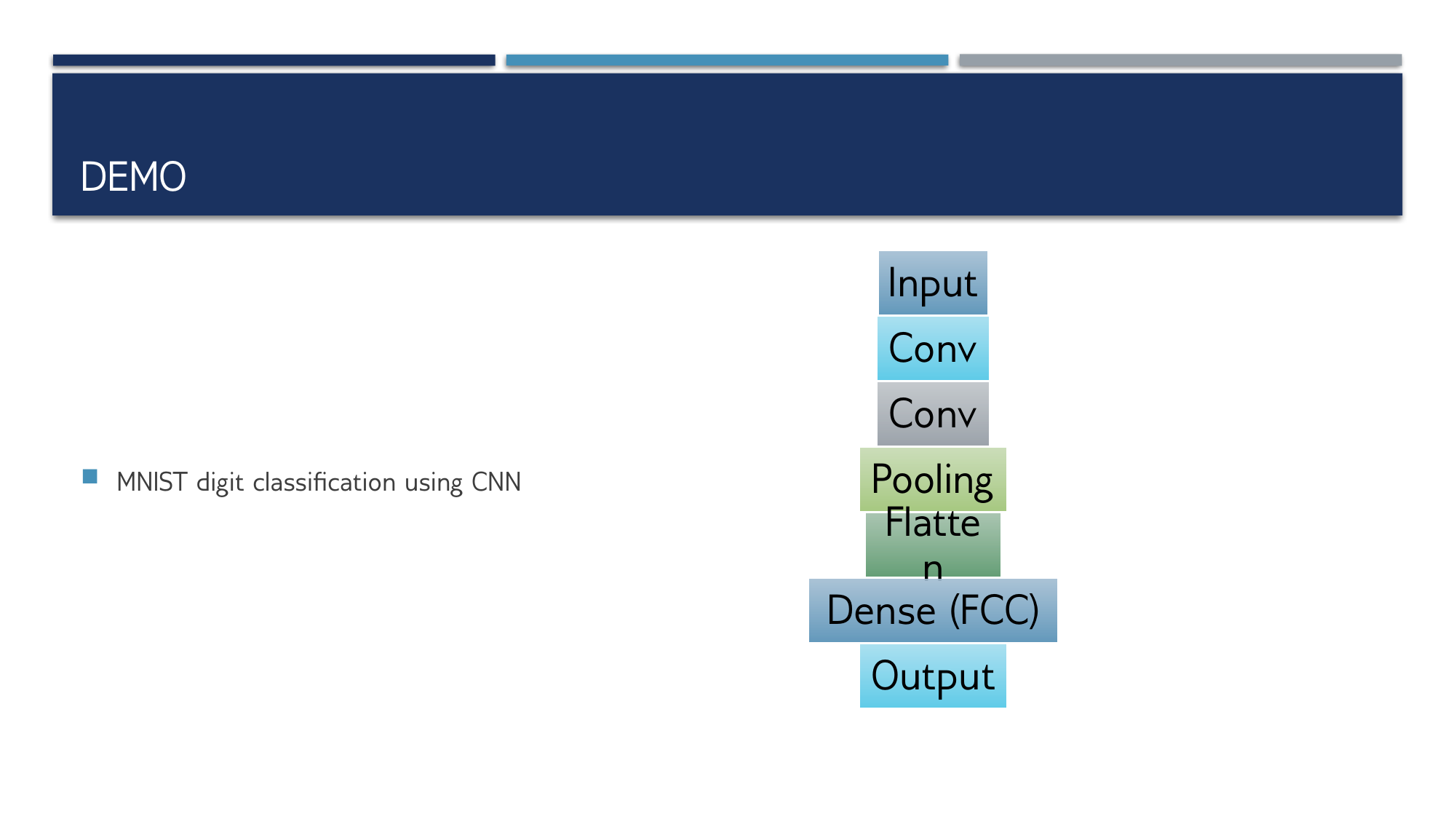

# demo
Input
Conv
Conv
Pooling
Flatten
Dense (FCC)
Output
MNIST digit classification using CNN